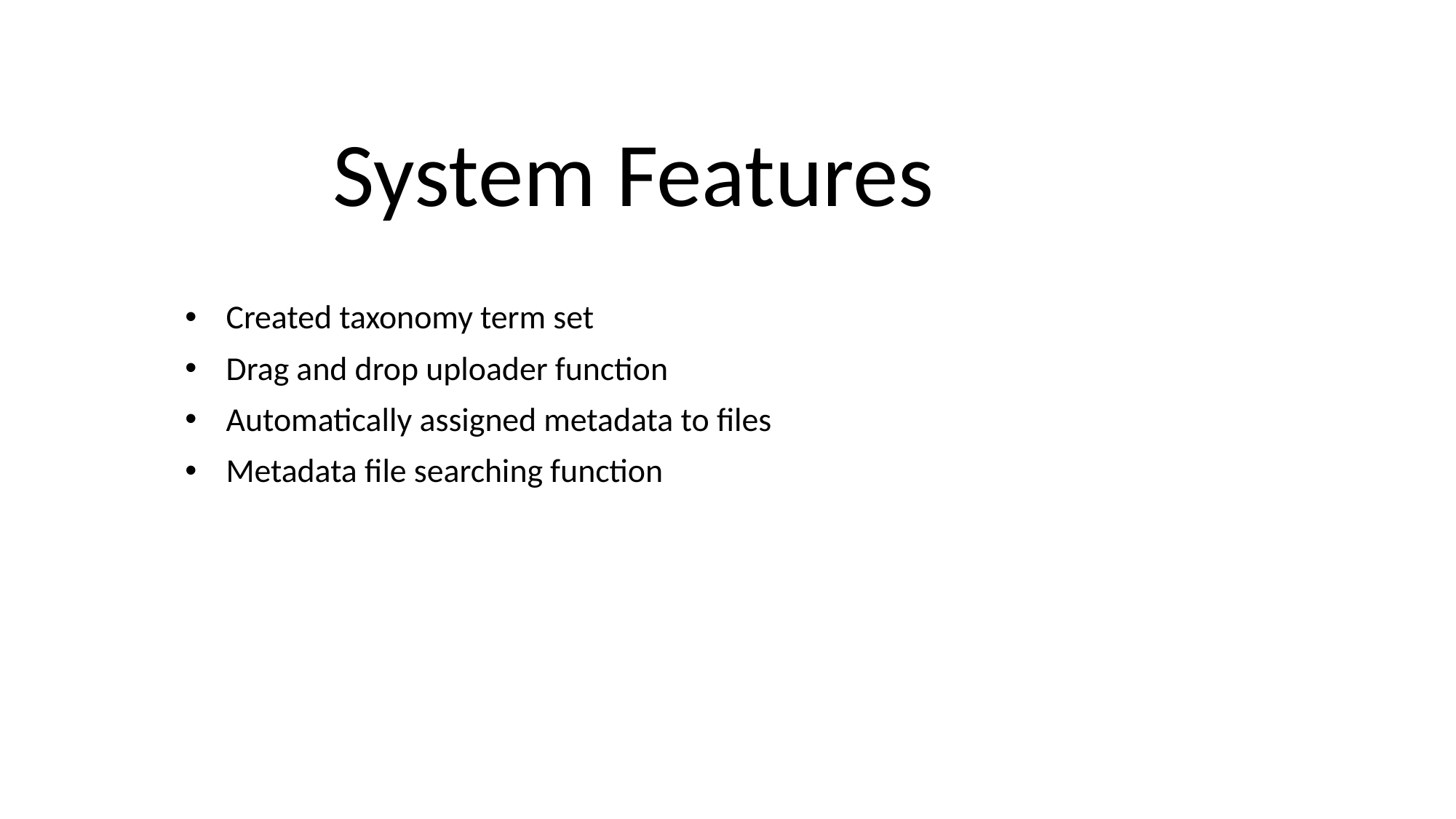

# System Features
Created taxonomy term set
Drag and drop uploader function
Automatically assigned metadata to files
Metadata file searching function